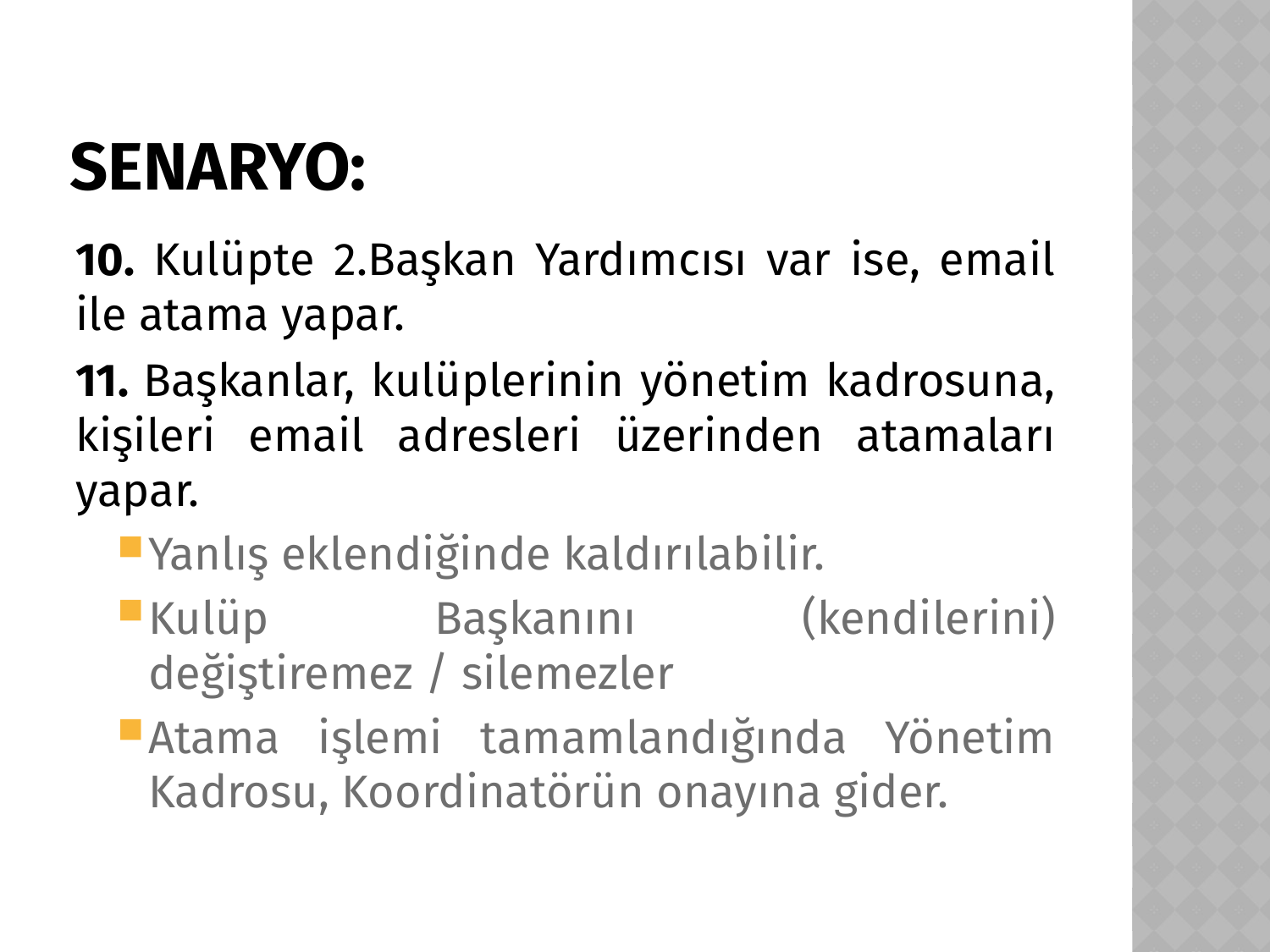

# Senaryo:
10. Kulüpte 2.Başkan Yardımcısı var ise, email ile atama yapar.
11. Başkanlar, kulüplerinin yönetim kadrosuna, kişileri email adresleri üzerinden atamaları yapar.
Yanlış eklendiğinde kaldırılabilir.
Kulüp Başkanını (kendilerini) değiştiremez / silemezler
Atama işlemi tamamlandığında Yönetim Kadrosu, Koordinatörün onayına gider.